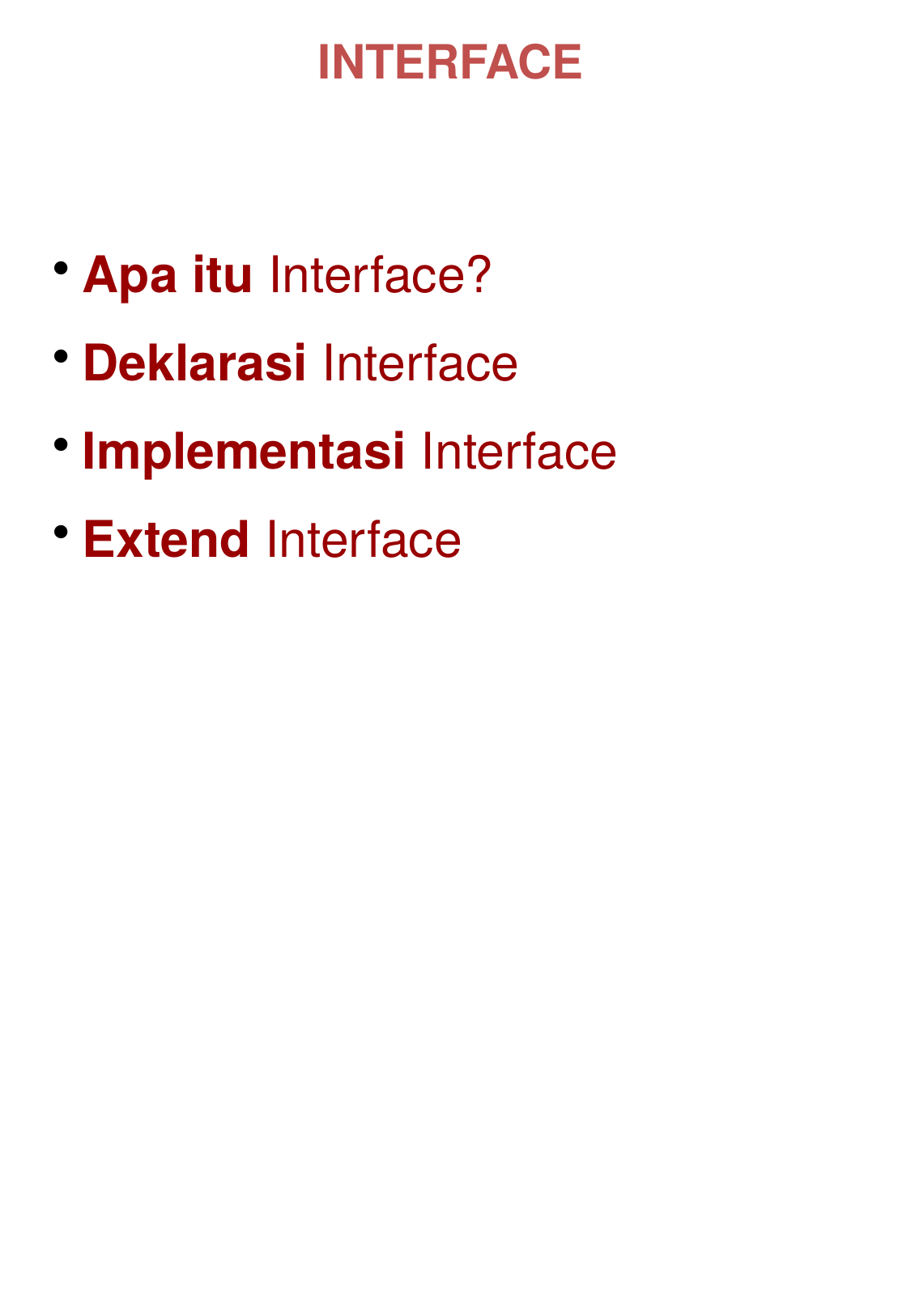

INTERFACE

Apa itu Interface?

Deklarasi Interface

Implementasi Interface

Extend Interface